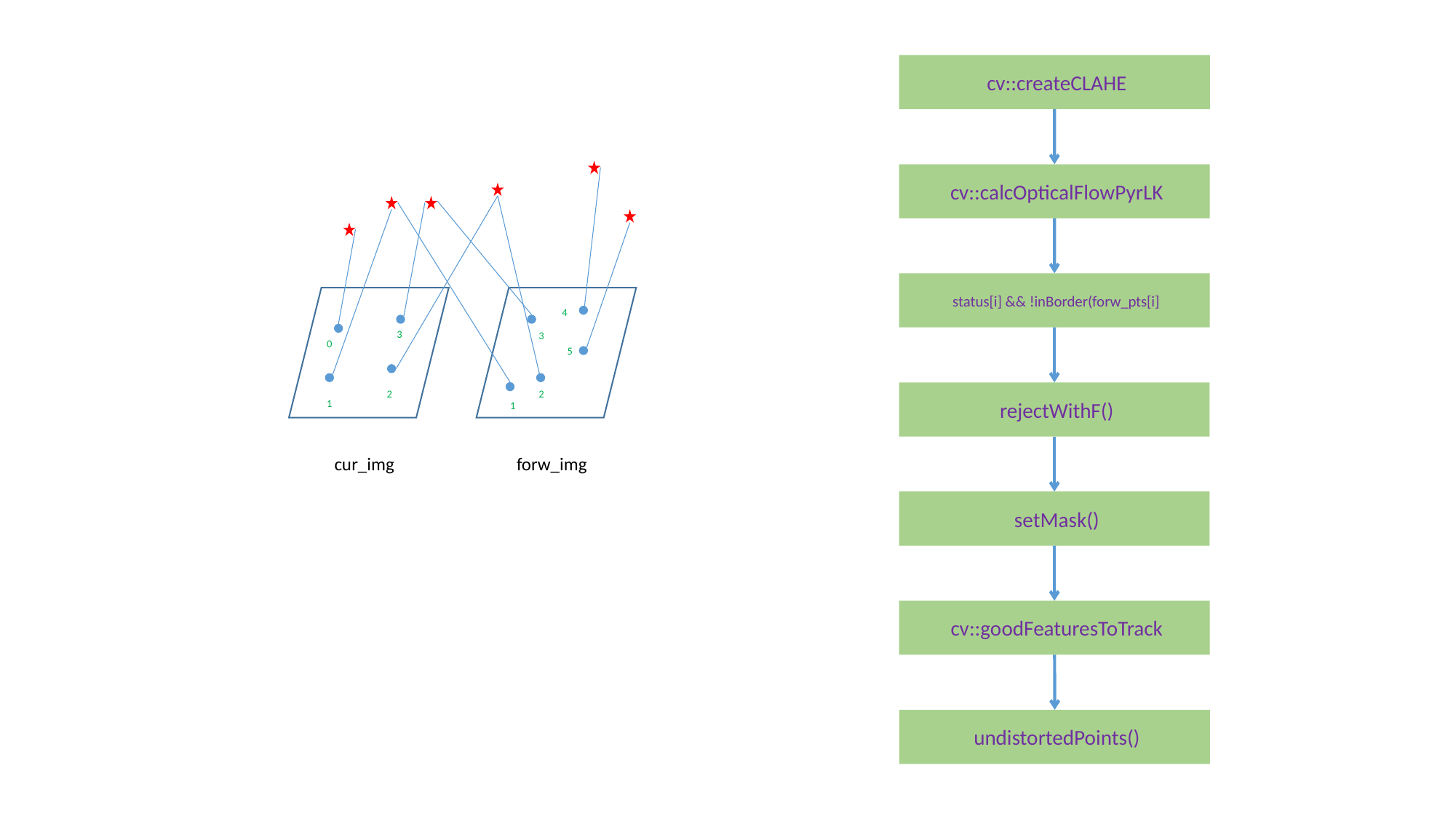

cv::createCLAHE

 cv::calcOpticalFlowPyrLK

 status[i] && !inBorder(forw_pts[i]

cur_img

forw_img
4

3

3
0
5

2

2
 rejectWithF()
1
1
 setMask()
 cv::goodFeaturesToTrack
 undistortedPoints()